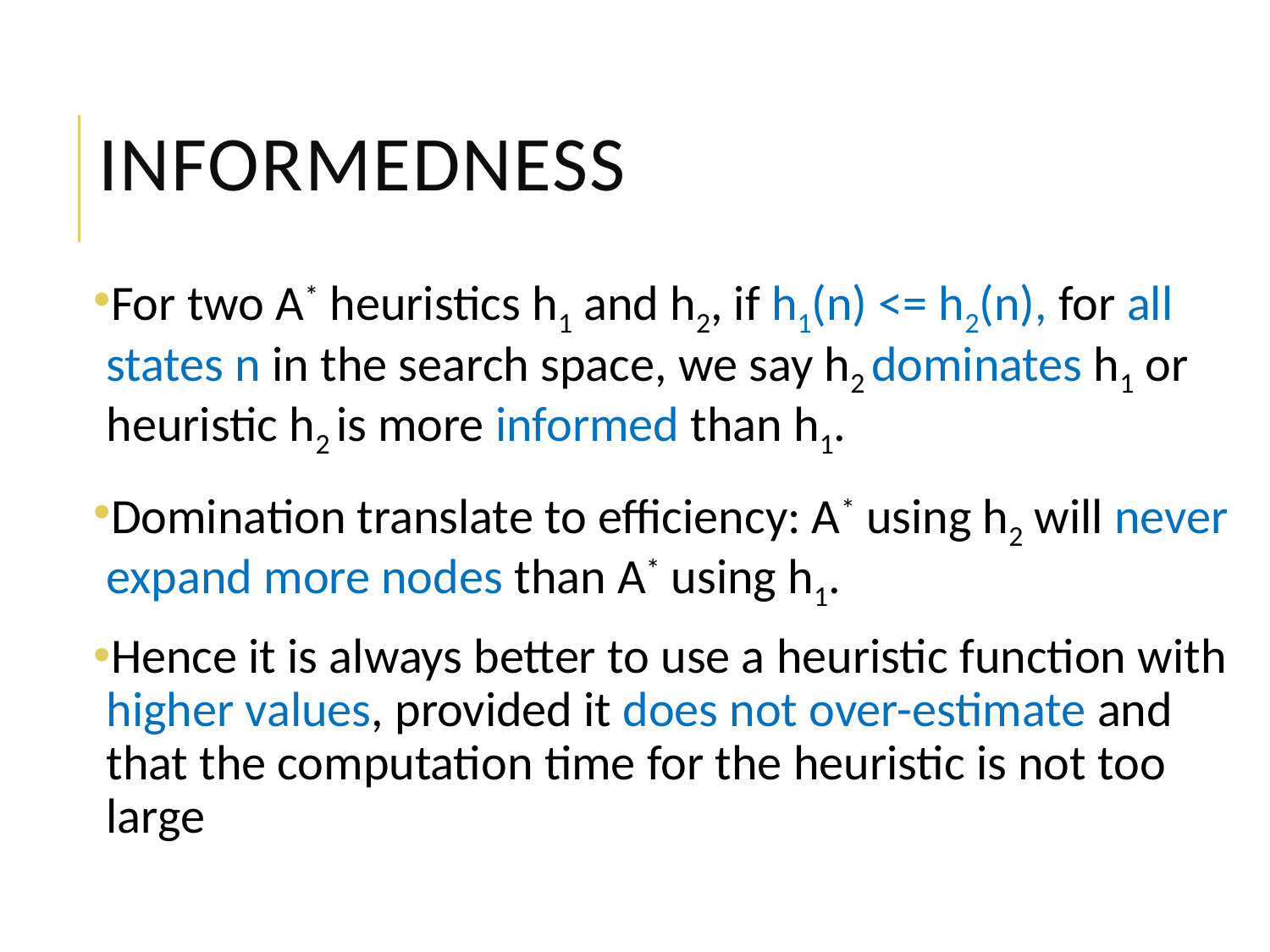

# Informedness
For two A* heuristics h1 and h2, if h1(n) <= h2(n), for all states n in the search space, we say h2 dominates h1 or heuristic h2 is more informed than h1.
Domination translate to efficiency: A* using h2 will never expand more nodes than A* using h1.
Hence it is always better to use a heuristic function with higher values, provided it does not over-estimate and that the computation time for the heuristic is not too large